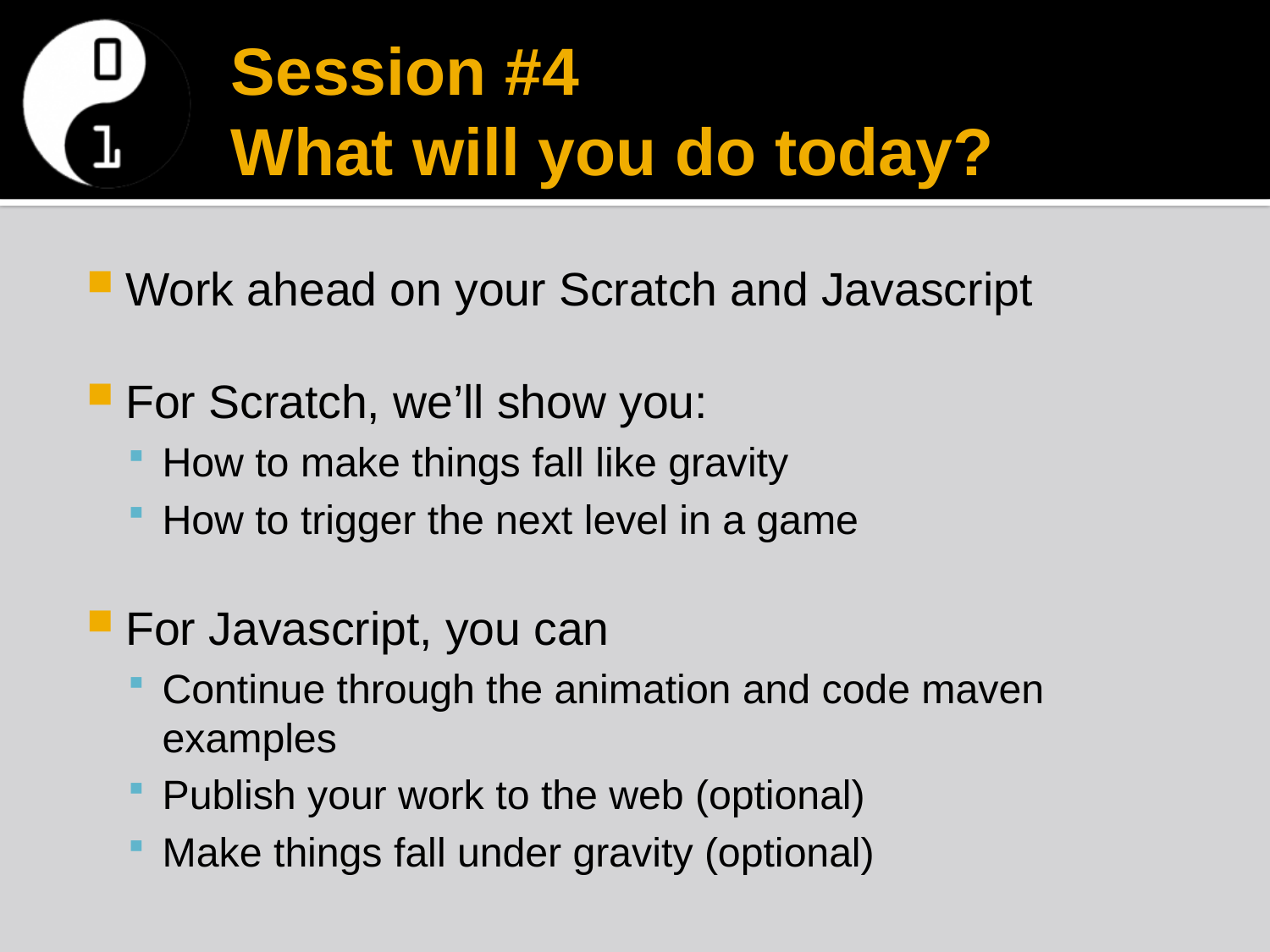

# Session #4 What will you do today?
Work ahead on your Scratch and Javascript

For Scratch, we’ll show you:
How to make things fall like gravity
How to trigger the next level in a game

For Javascript, you can
Continue through the animation and code maven examples
Publish your work to the web (optional)
Make things fall under gravity (optional)